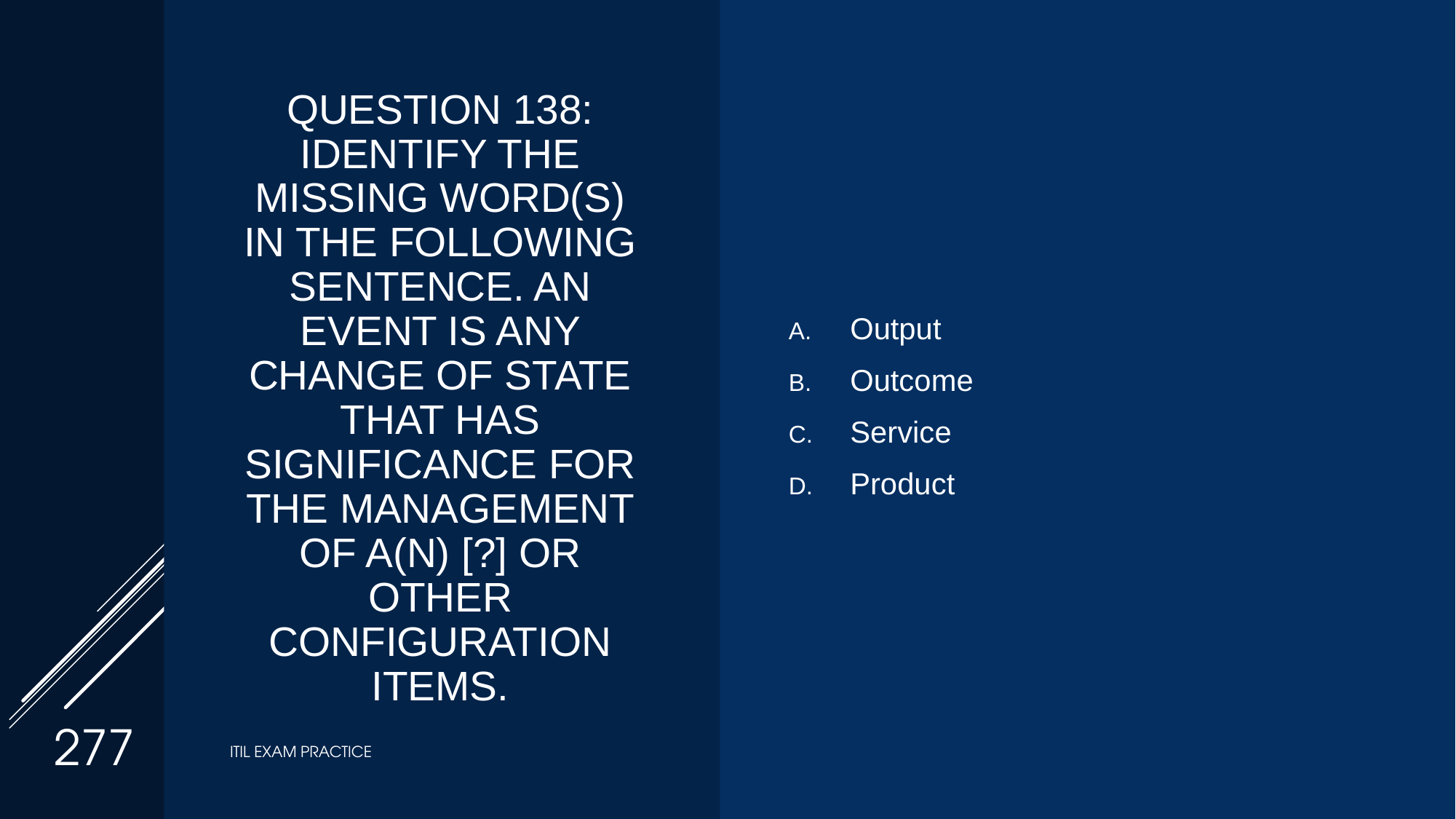

# Question 138: Identify the missing word(s) in the following sentence. An event is any change of state that has significance for the management of a(n) [?] or other configuration items.
Output
Outcome
Service
Product
277
ITIL EXAM PRACTICE